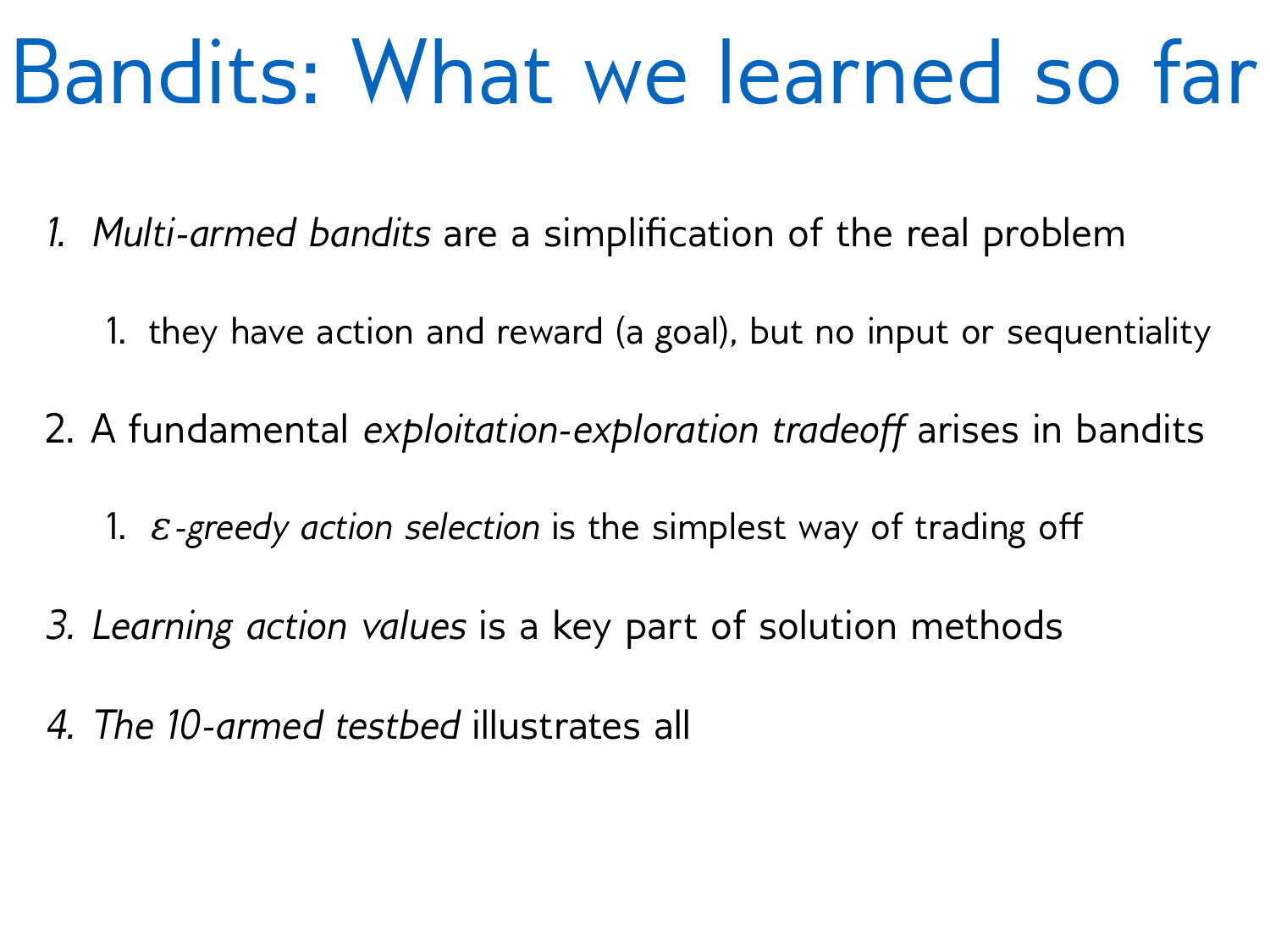

# Bandits: What we learned so far
Multi-armed bandits are a simplification of the real problem
they have action and reward (a goal), but no input or sequentiality
A fundamental exploitation-exploration tradeoff arises in bandits
𝜀-greedy action selection is the simplest way of trading off
Learning action values is a key part of solution methods
The 10-armed testbed illustrates all